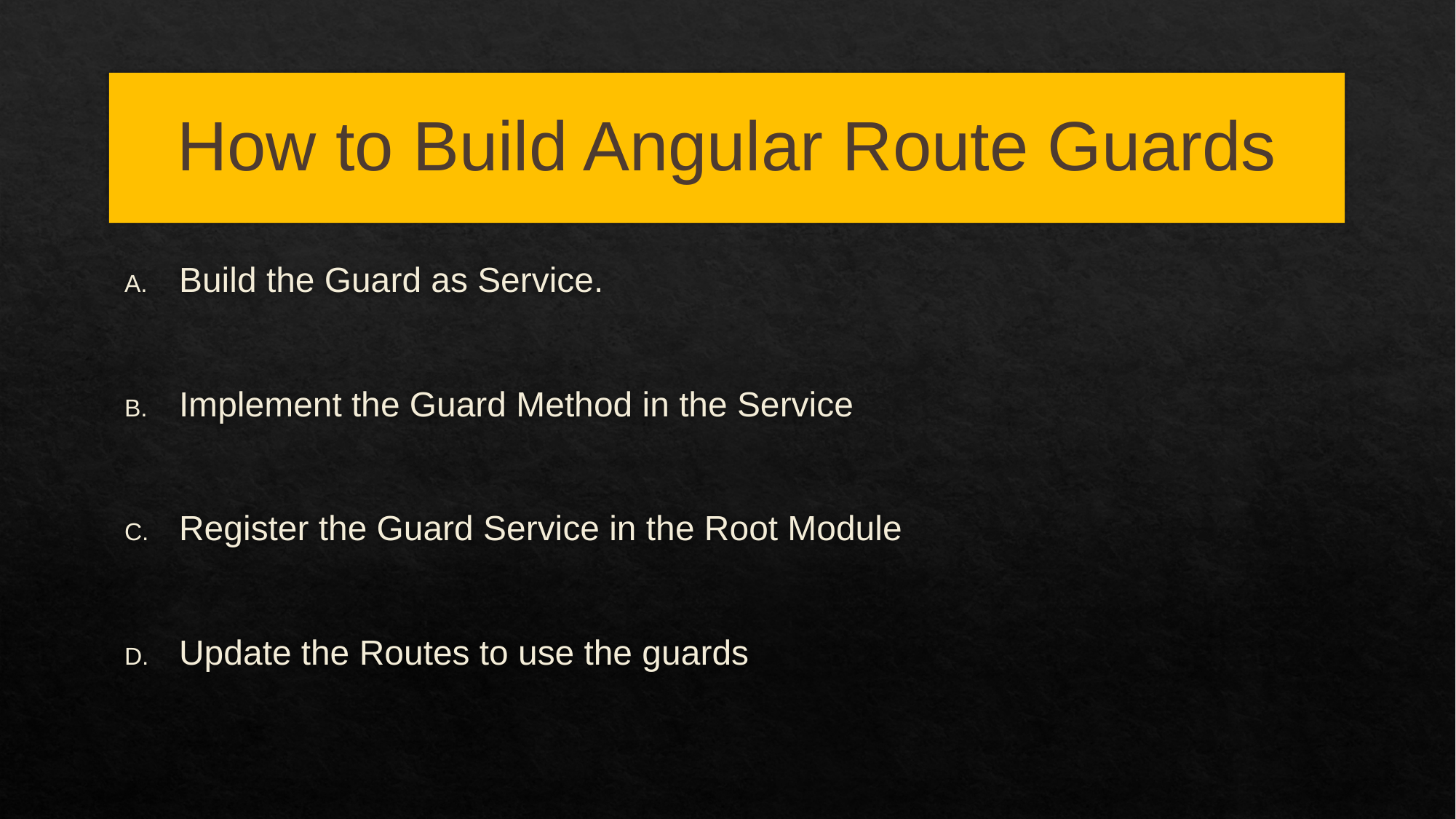

# How to Build Angular Route Guards
Build the Guard as Service.

Implement the Guard Method in the Service

Register the Guard Service in the Root Module

Update the Routes to use the guards